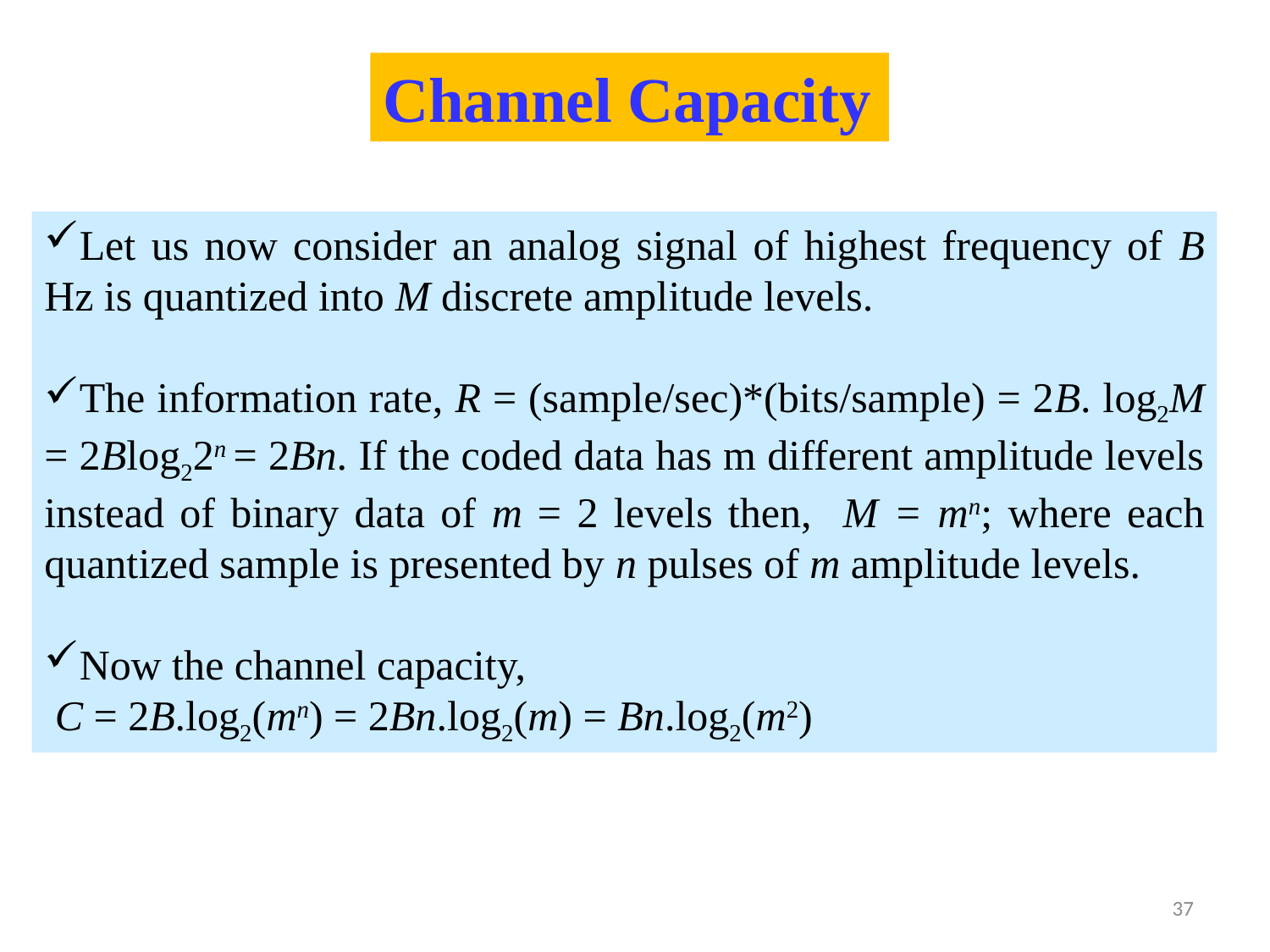

Channel Capacity
Let us now consider an analog signal of highest frequency of B Hz is quantized into M discrete amplitude levels.

The information rate, R = (sample/sec)*(bits/sample) = 2B. log2M = 2Blog22n = 2Bn. If the coded data has m different amplitude levels instead of binary data of m = 2 levels then,  M = mn; where each quantized sample is presented by n pulses of m amplitude levels.

Now the channel capacity,
 C = 2B.log2(mn) = 2Bn.log2(m) = Bn.log2(m2)
37